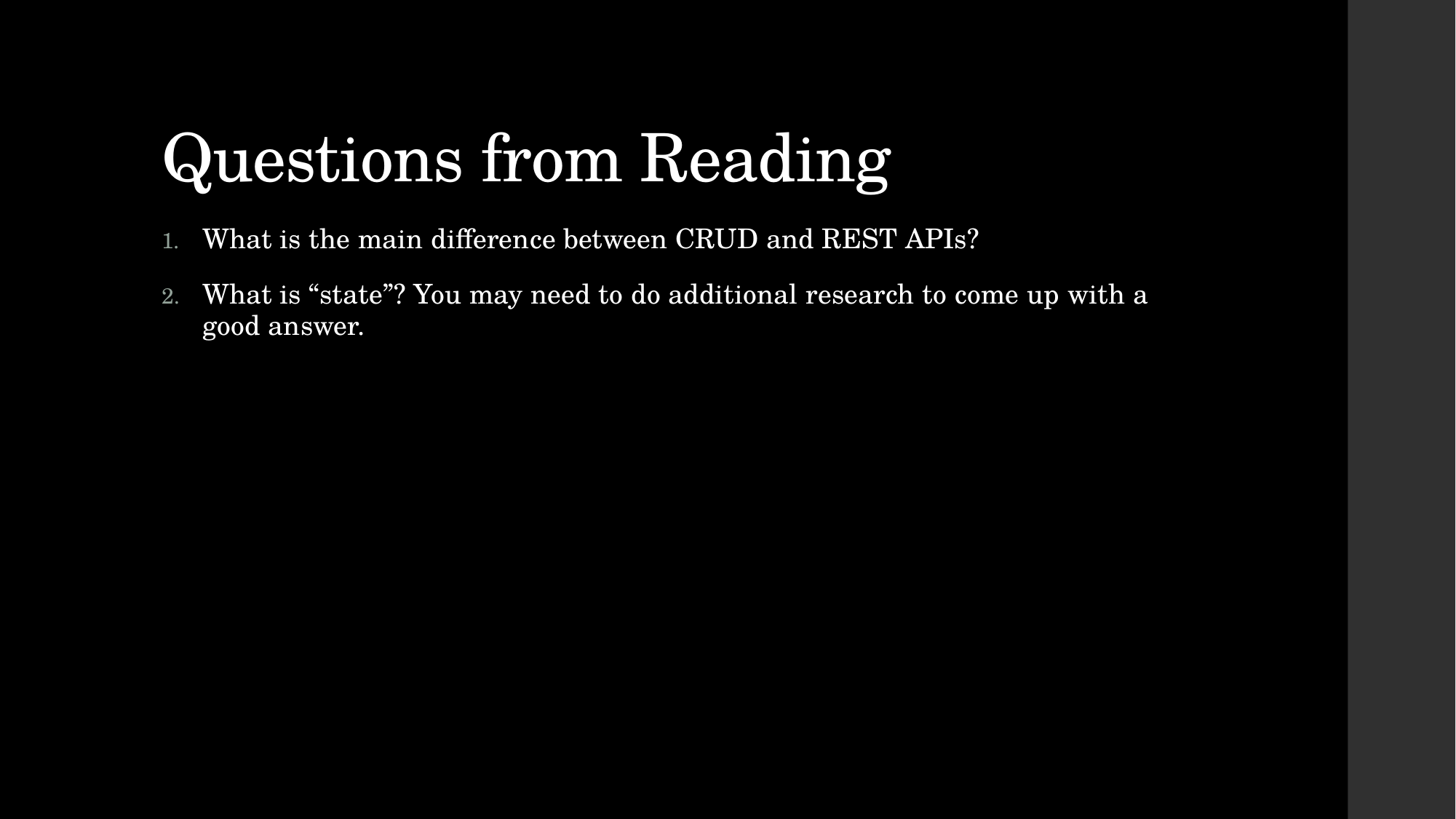

# Questions from Reading
What is the main difference between CRUD and REST APIs?
What is “state”? You may need to do additional research to come up with a good answer.